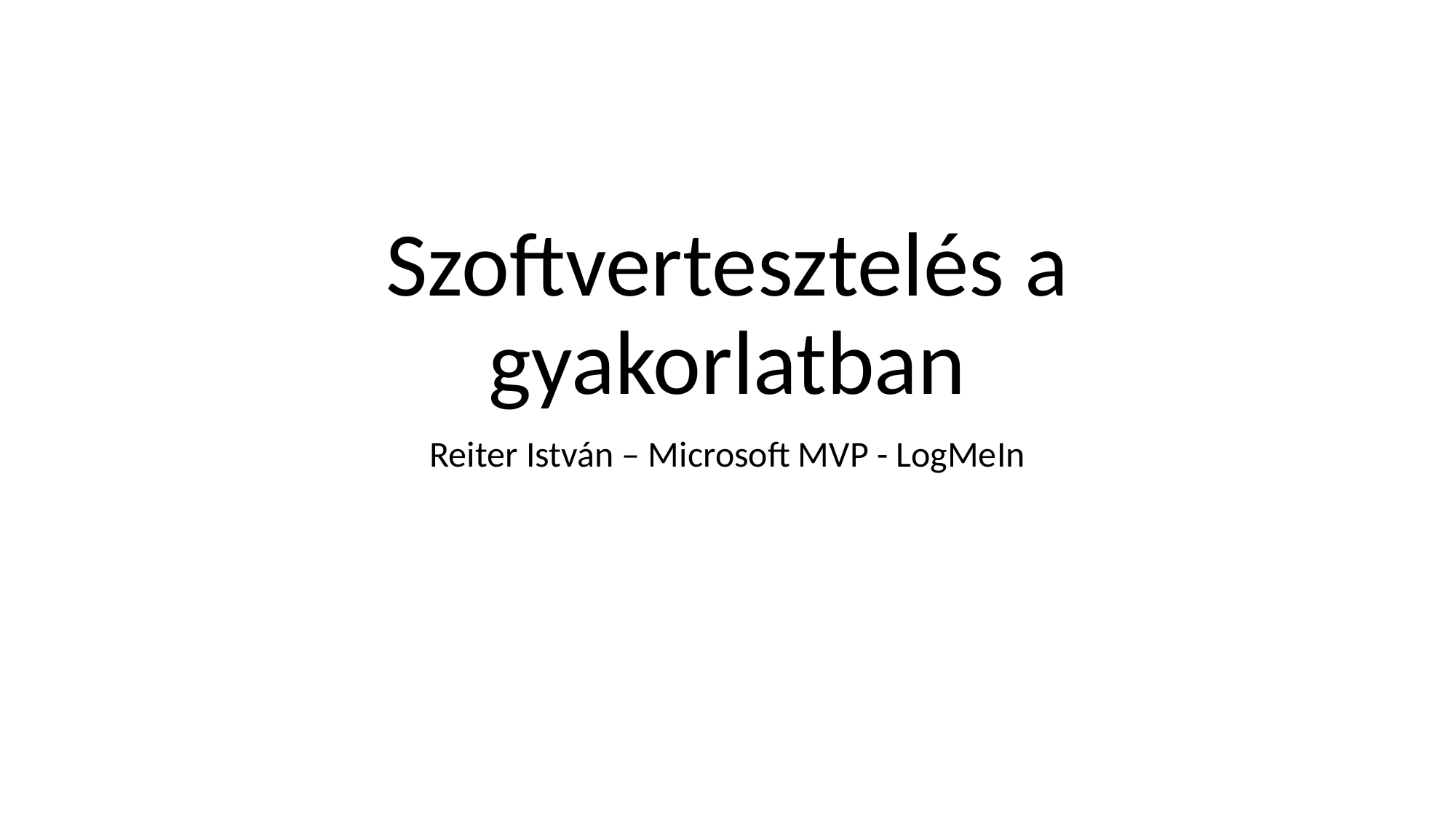

# Szoftvertesztelés a gyakorlatban
Reiter István – Microsoft MVP - LogMeIn